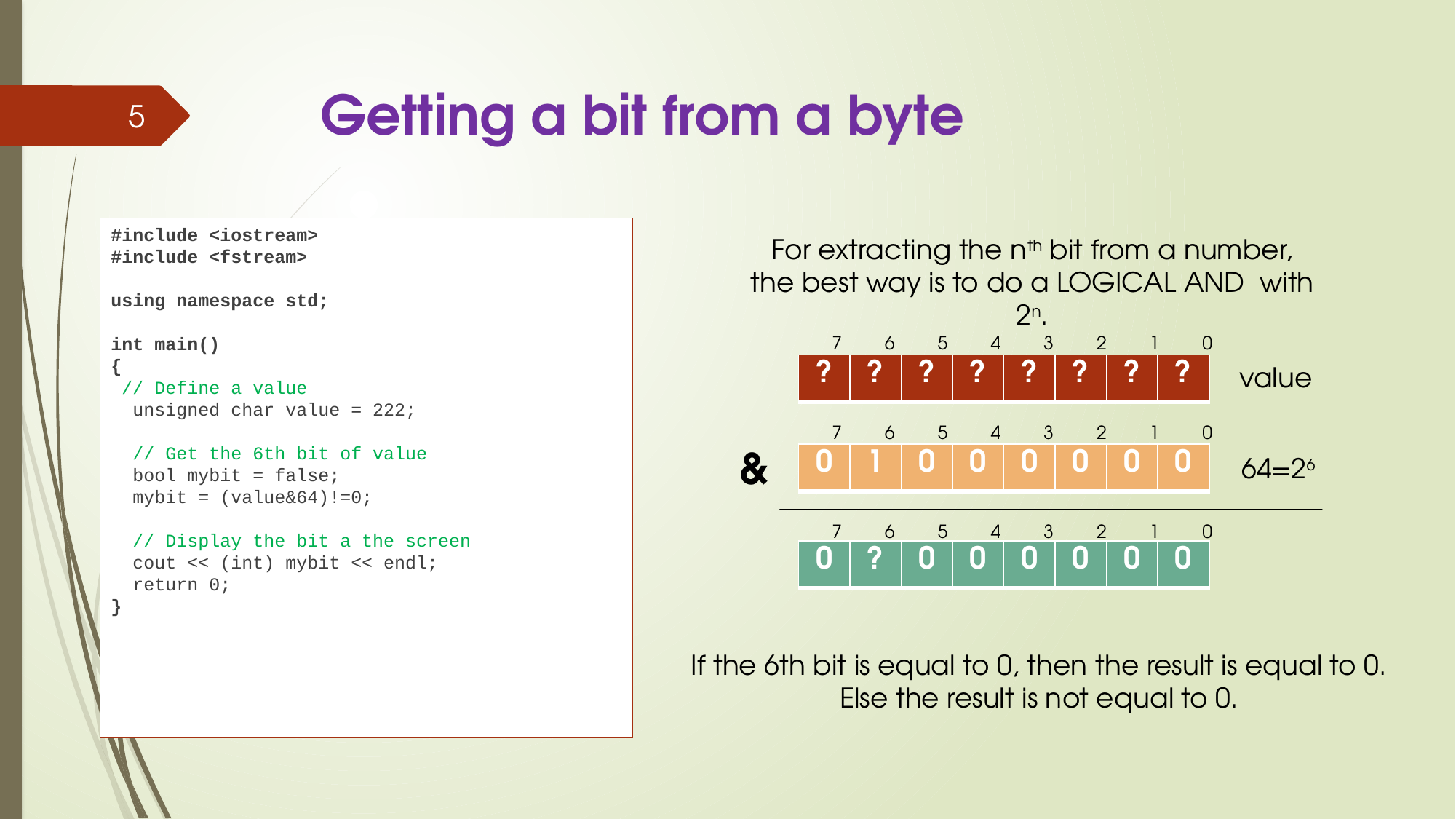

# Getting a bit from a byte
5
#include <iostream>
#include <fstream>

using namespace std;

int main()
{
 // Define a value
  unsigned char value = 222;

  // Get the 6th bit of value
  bool mybit = false;
  mybit = (value&64)!=0;

  // Display the bit a the screen
  cout << (int) mybit << endl;
  return 0;
}

For extracting the nth bit from a number, the best way is to do a LOGICAL AND  with 2n.
7 6 5 4 3 2 1 0
| ? | ? | ? | ? | ? | ? | ? | ? |
| --- | --- | --- | --- | --- | --- | --- | --- |
value
7 6 5 4 3 2 1 0
&
| 0 | 1 | 0 | 0 | 0 | 0 | 0 | 0 |
| --- | --- | --- | --- | --- | --- | --- | --- |
64=26
7 6 5 4 3 2 1 0
| 0 | ? | 0 | 0 | 0 | 0 | 0 | 0 |
| --- | --- | --- | --- | --- | --- | --- | --- |
If the 6th bit is equal to 0, then the result is equal to 0.
Else the result is not equal to 0.